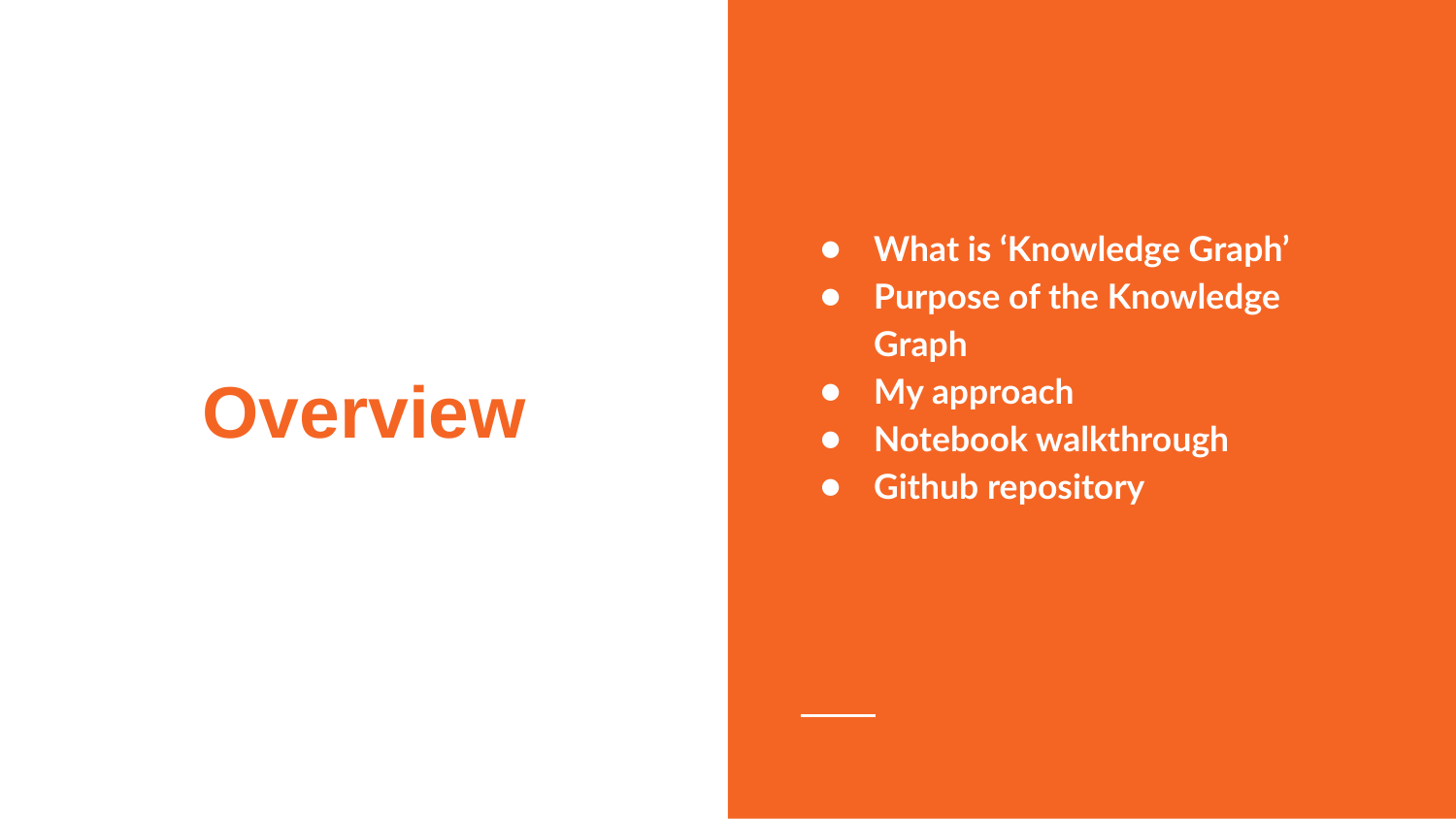

What is ‘Knowledge Graph’
Purpose of the Knowledge Graph
My approach
Notebook walkthrough
Github repository

# Overview